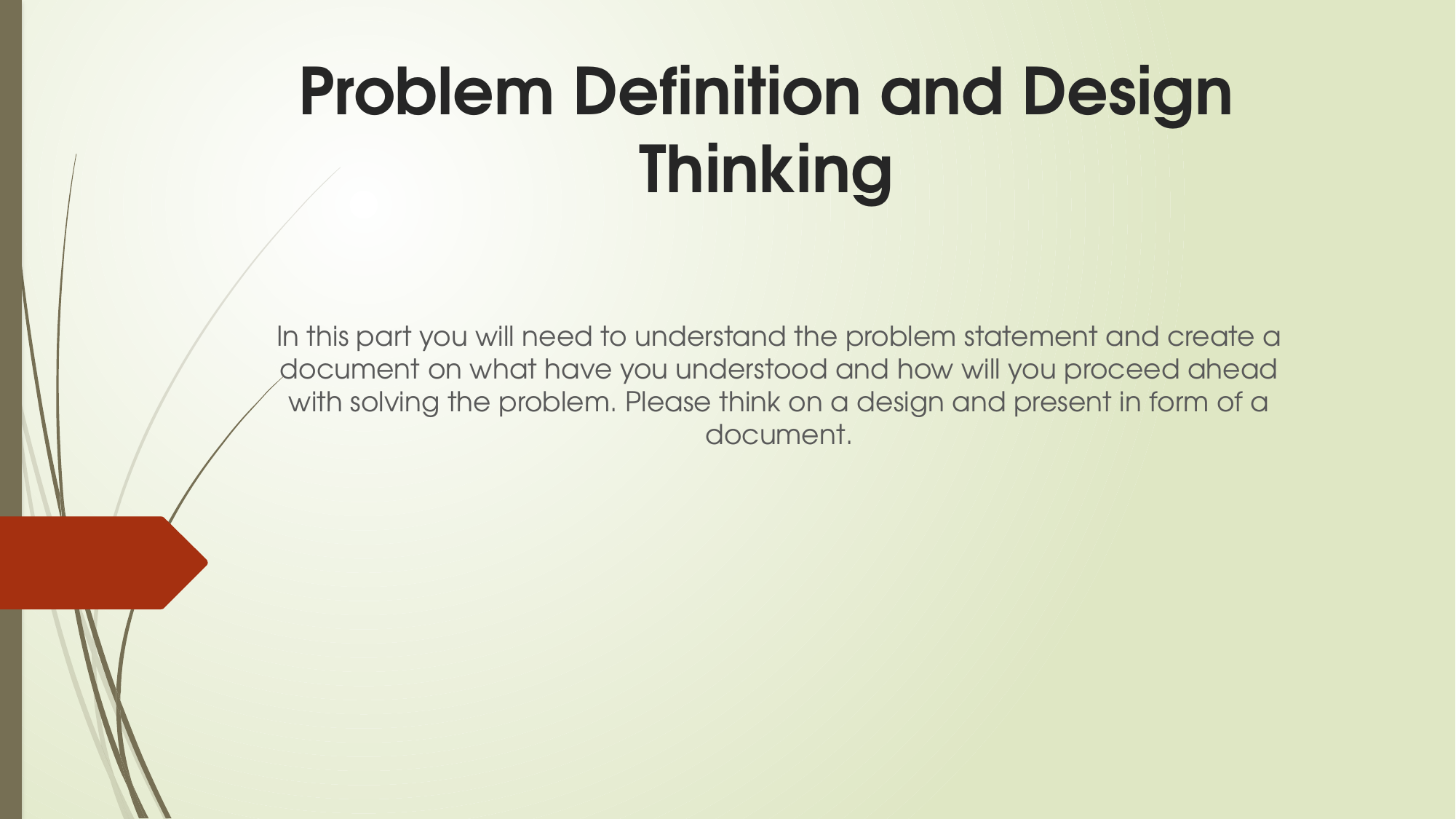

# Problem Definition and Design Thinking
In this part you will need to understand the problem statement and create a document on what have you understood and how will you proceed ahead with solving the problem. Please think on a design and present in form of a document.